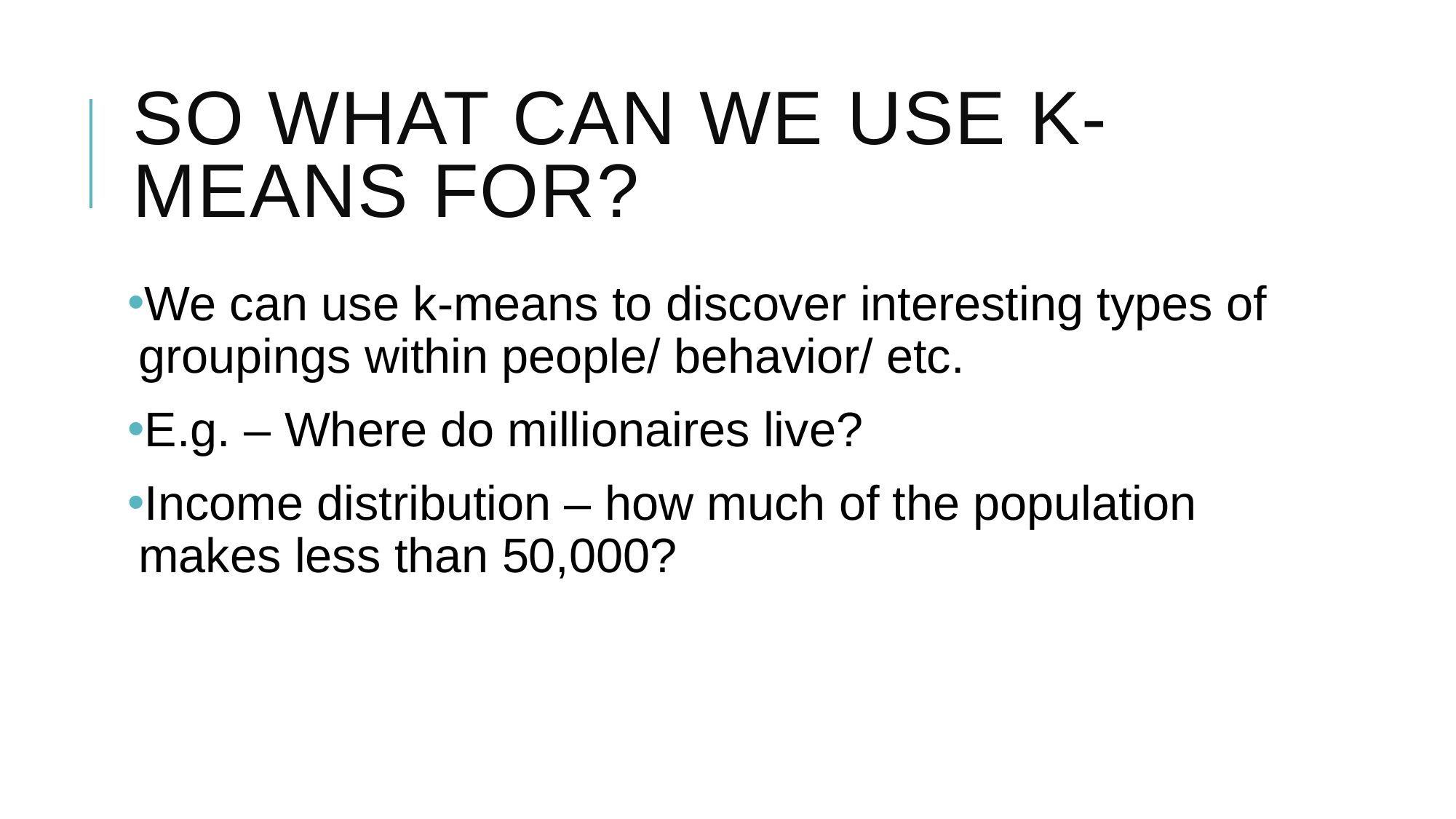

# So what can we use k-means for?
We can use k-means to discover interesting types of groupings within people/ behavior/ etc.
E.g. – Where do millionaires live?
Income distribution – how much of the population makes less than 50,000?